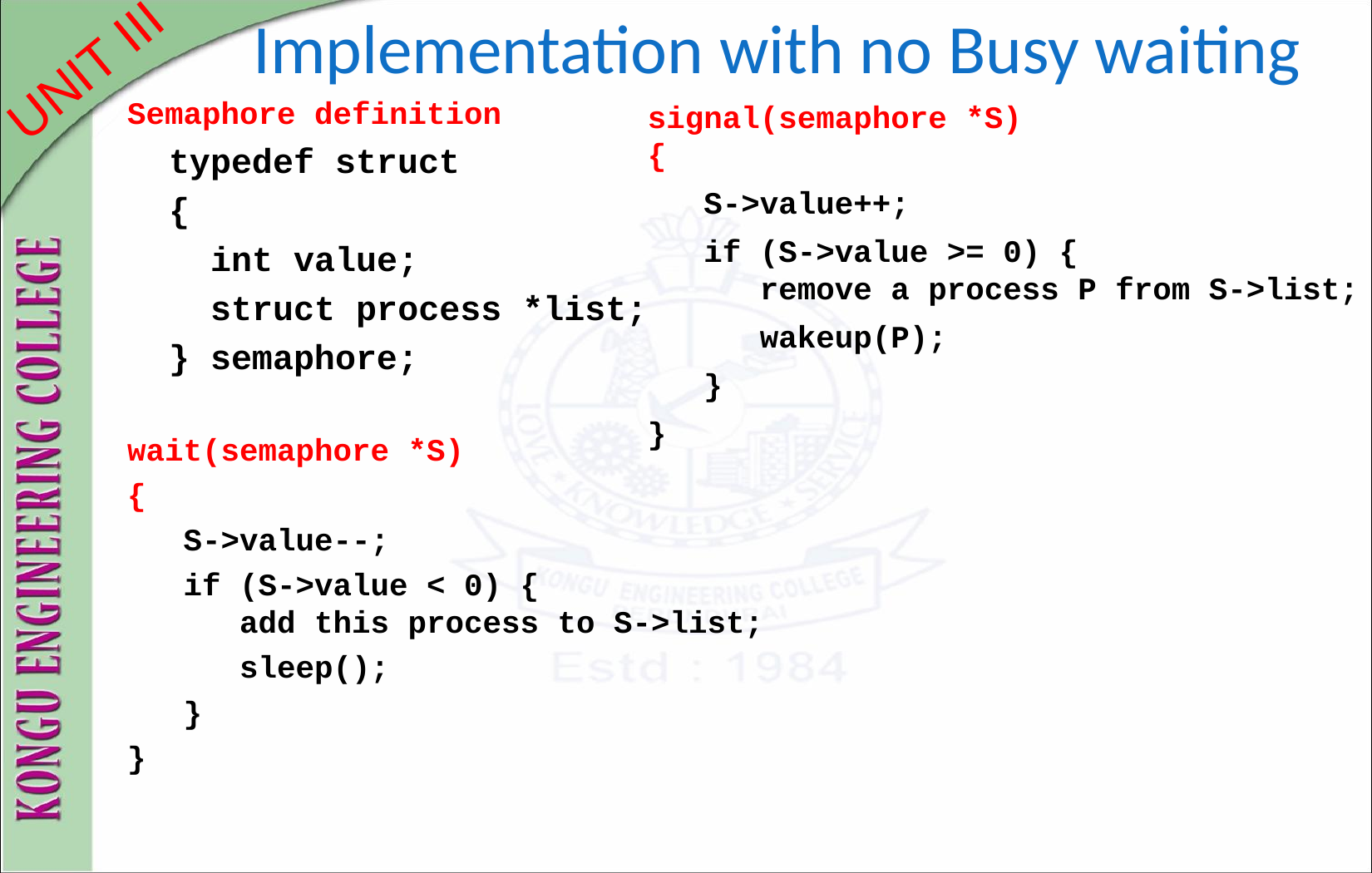

# Implementation with no Busy waiting
Semaphore definition
  typedef struct
  {
    int value;
    struct process *list;
  } semaphore;

wait(semaphore *S)
{
   S->value--;
   if (S->value < 0) {
      add this process to S->list;
      sleep();
   }
}
signal(semaphore *S)
{
   S->value++;
   if (S->value >= 0) {
      remove a process P from S->list;
      wakeup(P);
   }
}